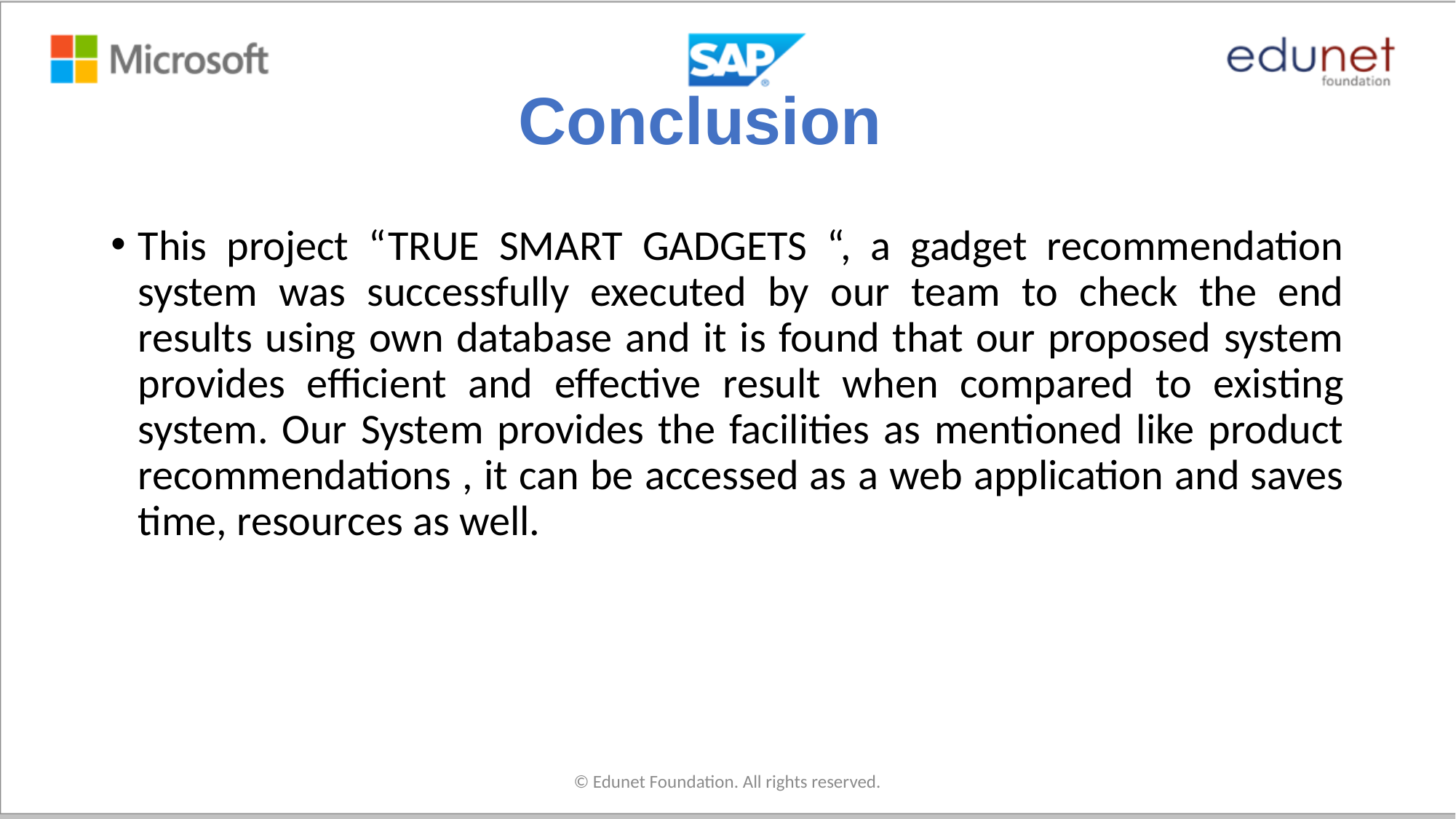

# Conclusion
This project “TRUE SMART GADGETS “, a gadget recommendation system was successfully executed by our team to check the end results using own database and it is found that our proposed system provides efficient and effective result when compared to existing system. Our System provides the facilities as mentioned like product recommendations , it can be accessed as a web application and saves time, resources as well.
© Edunet Foundation. All rights reserved.